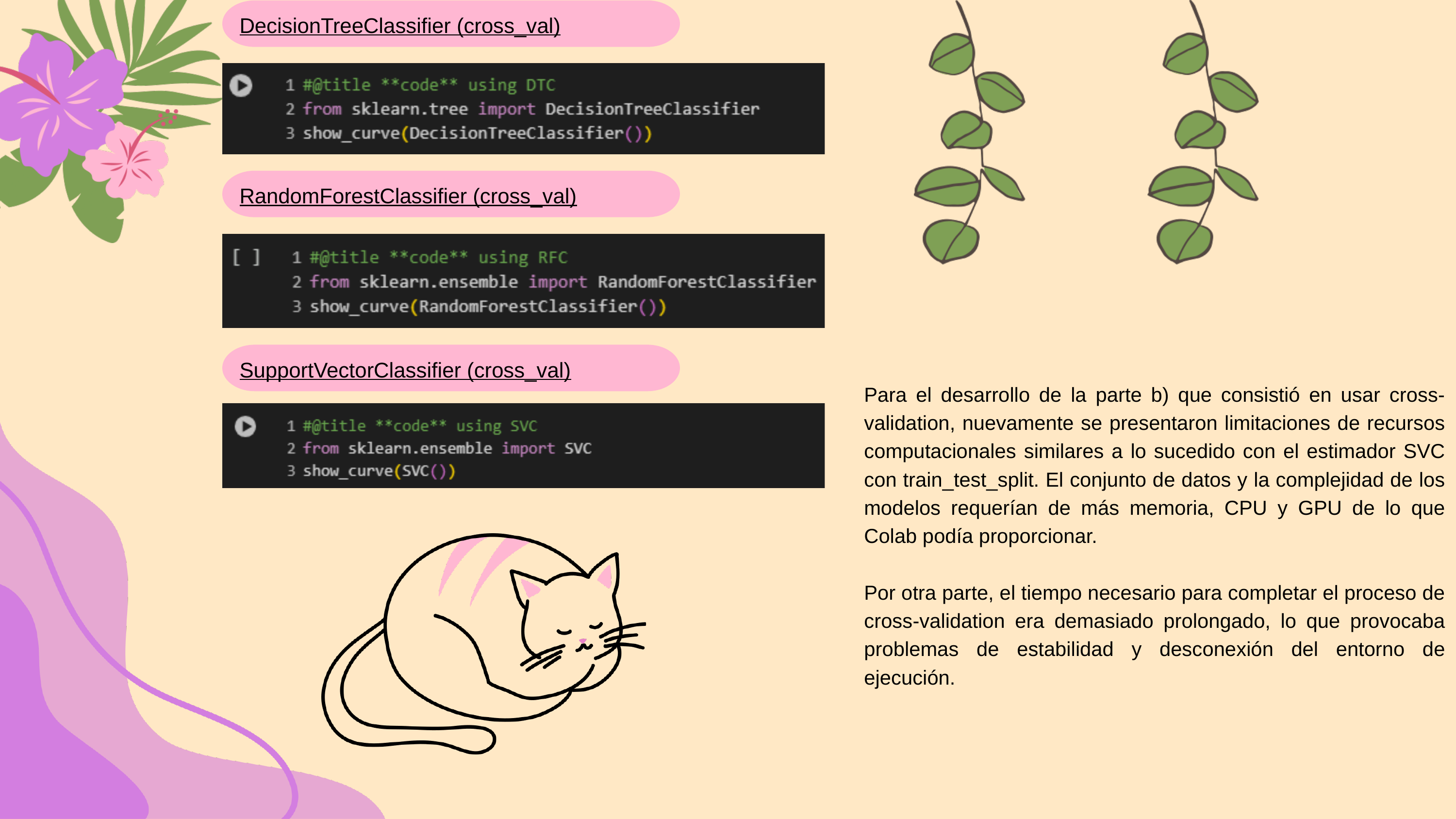

DecisionTreeClassifier (cross_val)

RandomForestClassifier (cross_val)

SupportVectorClassifier (cross_val)
Para el desarrollo de la parte b) que consistió en usar cross-validation, nuevamente se presentaron limitaciones de recursos computacionales similares a lo sucedido con el estimador SVC con train_test_split. El conjunto de datos y la complejidad de los modelos requerían de más memoria, CPU y GPU de lo que Colab podía proporcionar.

Por otra parte, el tiempo necesario para completar el proceso de cross-validation era demasiado prolongado, lo que provocaba problemas de estabilidad y desconexión del entorno de ejecución.